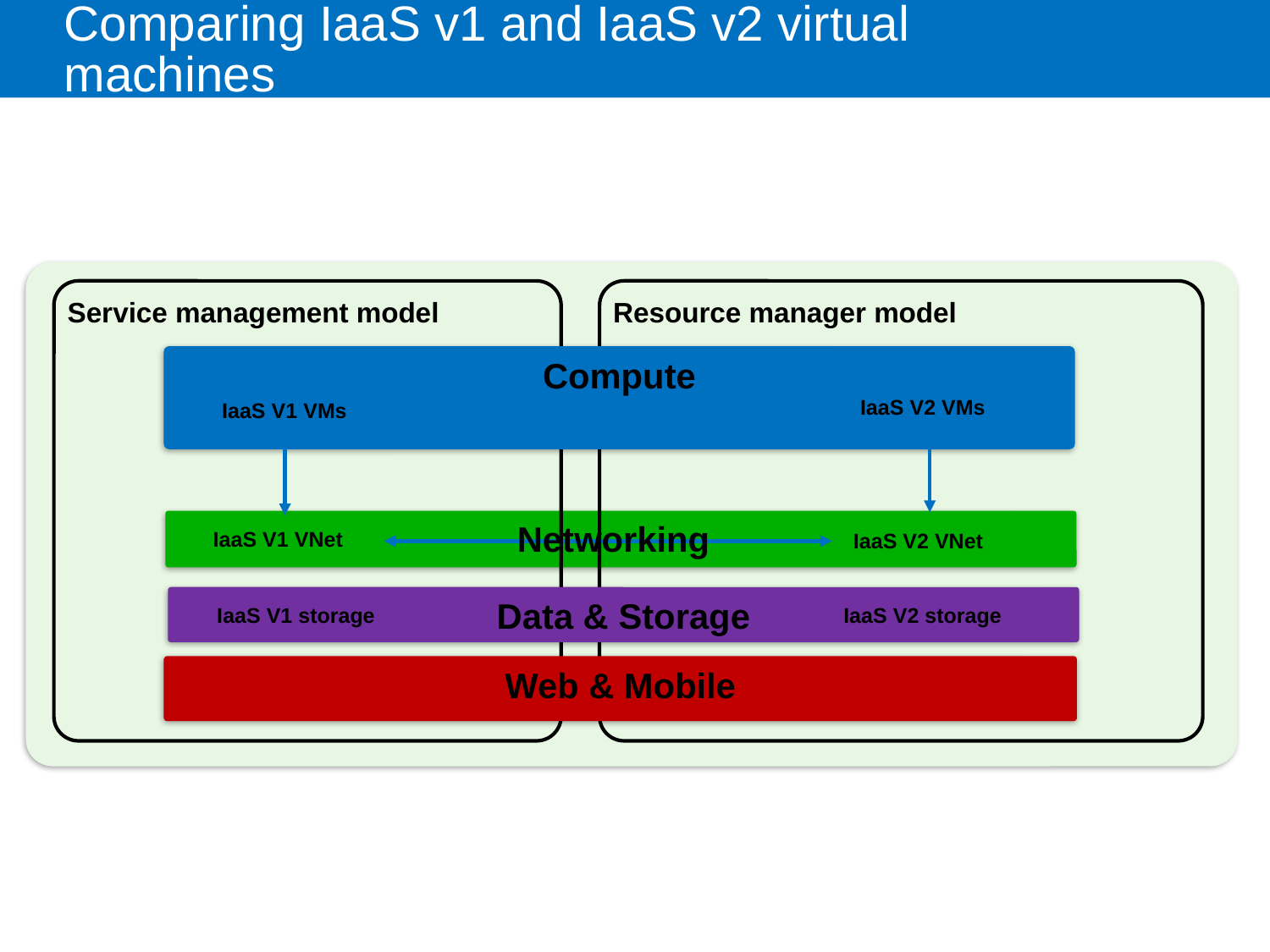

# Comparing IaaS v1 and IaaS v2 virtual machines

Service management model
Resource manager model
Compute
IaaS V2 VMs
IaaS V1 VMs

Networking
IaaS V1 VNet
IaaS V2 VNet
Data & Storage
IaaS V1 storage
IaaS V2 storage
Web & Mobile